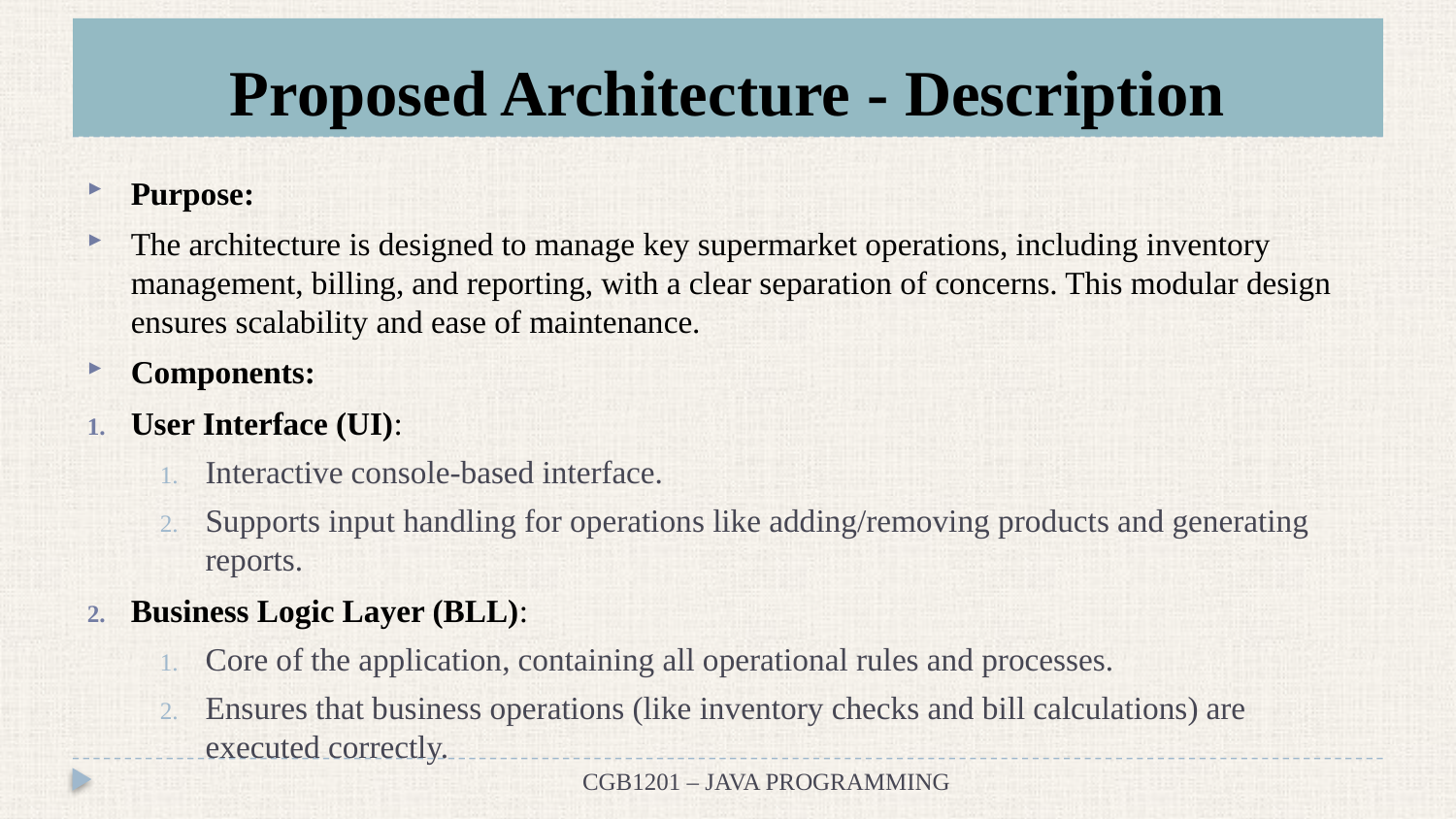

# Proposed Architecture - Description
Purpose:
The architecture is designed to manage key supermarket operations, including inventory management, billing, and reporting, with a clear separation of concerns. This modular design ensures scalability and ease of maintenance.
Components:
User Interface (UI):
Interactive console-based interface.
Supports input handling for operations like adding/removing products and generating reports.
Business Logic Layer (BLL):
Core of the application, containing all operational rules and processes.
Ensures that business operations (like inventory checks and bill calculations) are executed correctly.

7
CGB1201 – JAVA PROGRAMMING